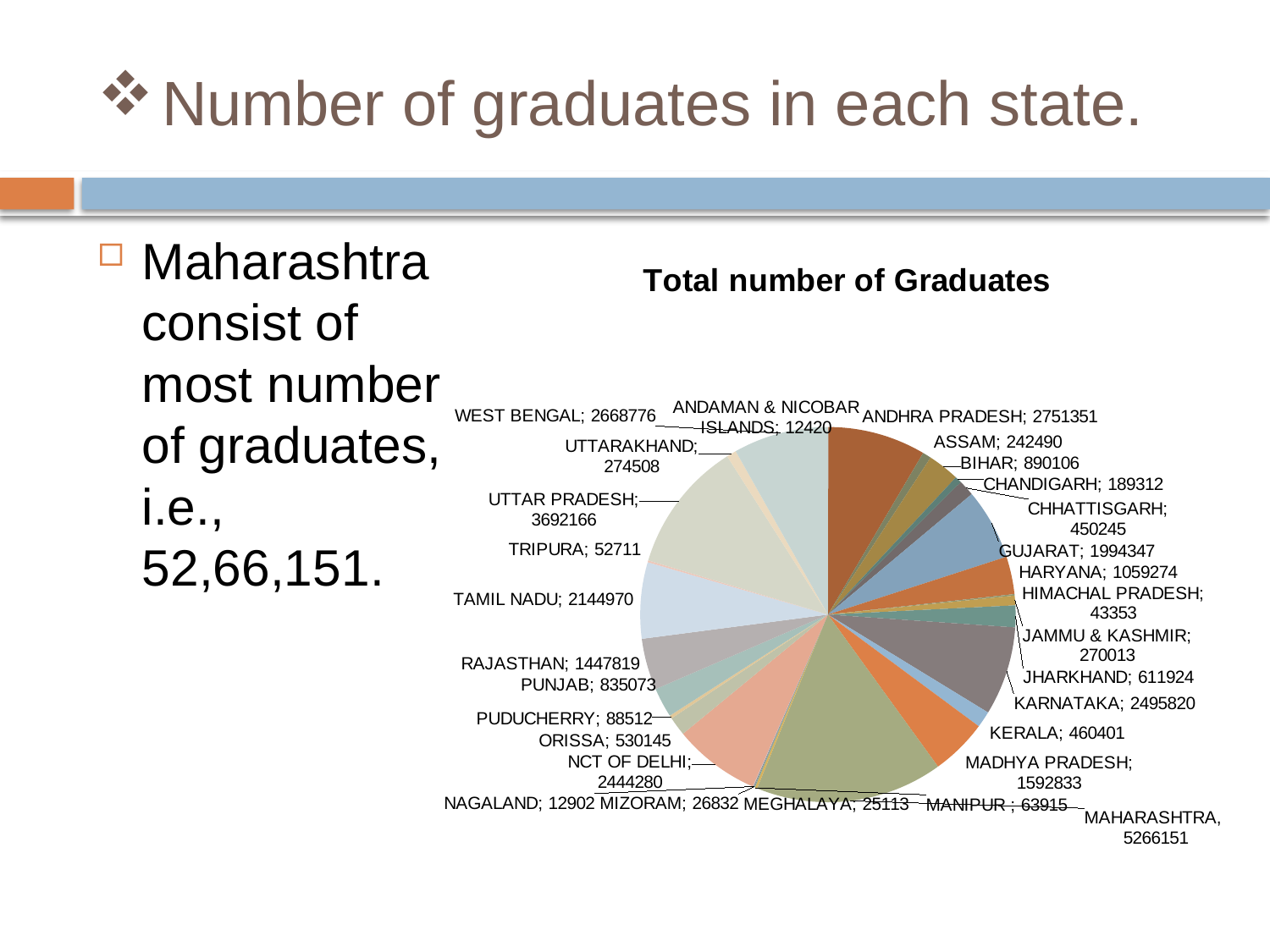

# Number of graduates in each state.
Maharashtra consist of most number of graduates, i.e., 52,66,151.

### Chart: Total number of Graduates

| Category | Total |
|---|---|
| ANDAMAN & NICOBAR ISLANDS | 12420.0 |
| ANDHRA PRADESH | 2751351.0 |
| ASSAM | 242490.0 |
| BIHAR | 890106.0 |
| CHANDIGARH | 189312.0 |
| CHHATTISGARH | 450245.0 |
| GUJARAT | 1994347.0 |
| HARYANA | 1059274.0 |
| HIMACHAL PRADESH | 43353.0 |
| JAMMU & KASHMIR | 270013.0 |
| JHARKHAND | 611924.0 |
| KARNATAKA | 2495820.0 |
| KERALA | 460401.0 |
| MADHYA PRADESH | 1592833.0 |
| MAHARASHTRA | 5266151.0 |
| MANIPUR  | 63915.0 |
| MEGHALAYA | 25113.0 |
| MIZORAM | 26832.0 |
| NAGALAND | 12902.0 |
| NCT OF DELHI | 2444280.0 |
| ORISSA | 530145.0 |
| PUDUCHERRY | 88512.0 |
| PUNJAB | 835073.0 |
| RAJASTHAN | 1447819.0 |
| TAMIL NADU | 2144970.0 |
| TRIPURA | 52711.0 |
| UTTAR PRADESH | 3692166.0 |
| UTTARAKHAND | 274508.0 |
| WEST BENGAL | 2668776.0 |